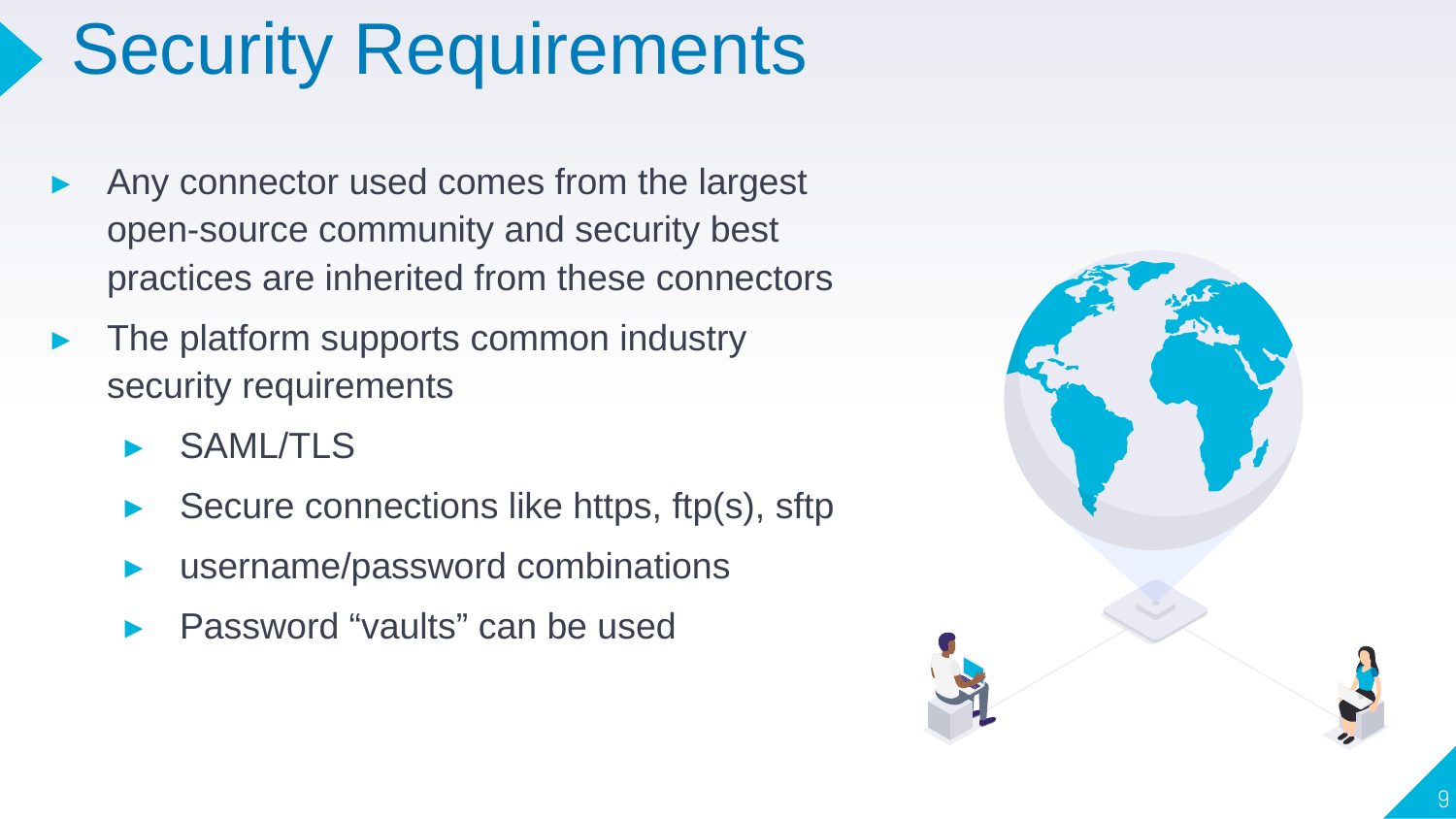

# Security Requirements
Any connector used comes from the largest open-source community and security best practices are inherited from these connectors
The platform supports common industry security requirements
SAML/TLS
Secure connections like https, ftp(s), sftp
username/password combinations
Password “vaults” can be used

9